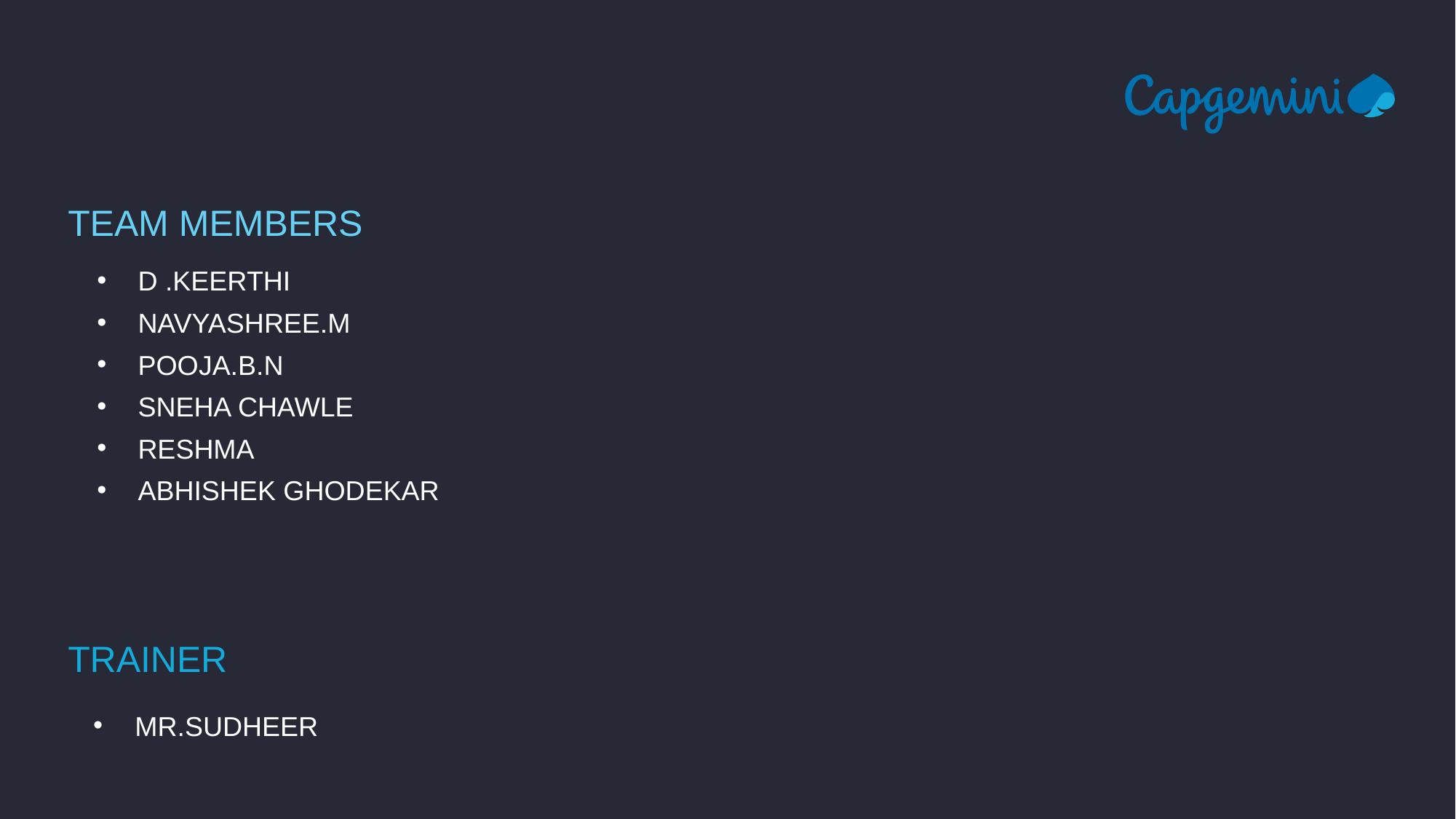

# Team Members
D .KEERTHI
NAVYASHREE.M
POOJA.B.N
SNEHA CHAWLE
RESHMA
ABHISHEK GHODEKAR
Trainer
 MR.SUDHEER